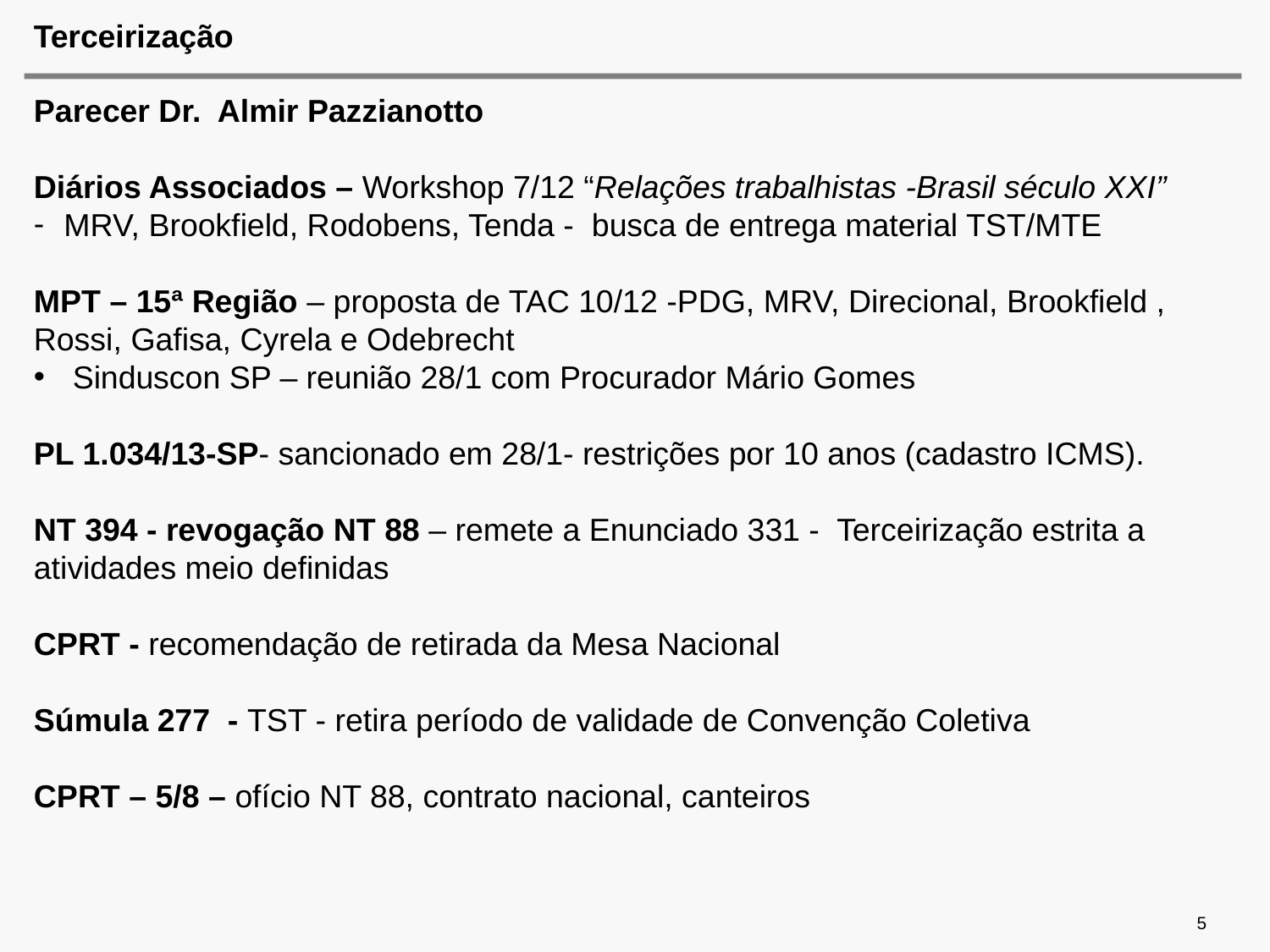

# Terceirização

Parecer Dr.  Almir Pazzianotto

Diários Associados – Workshop 7/12 “Relações trabalhistas -Brasil século XXI”
MRV, Brookfield, Rodobens, Tenda -  busca de entrega material TST/MTE

MPT – 15ª Região – proposta de TAC 10/12 -PDG, MRV, Direcional, Brookfield , Rossi, Gafisa, Cyrela e Odebrecht
 Sinduscon SP – reunião 28/1 com Procurador Mário Gomes

PL 1.034/13-SP- sancionado em 28/1- restrições por 10 anos (cadastro ICMS).

NT 394 - revogação NT 88 – remete a Enunciado 331 -  Terceirização estrita a atividades meio definidas

CPRT - recomendação de retirada da Mesa Nacional

Súmula 277  - TST - retira período de validade de Convenção Coletiva

CPRT – 5/8 – ofício NT 88, contrato nacional, canteiros

5